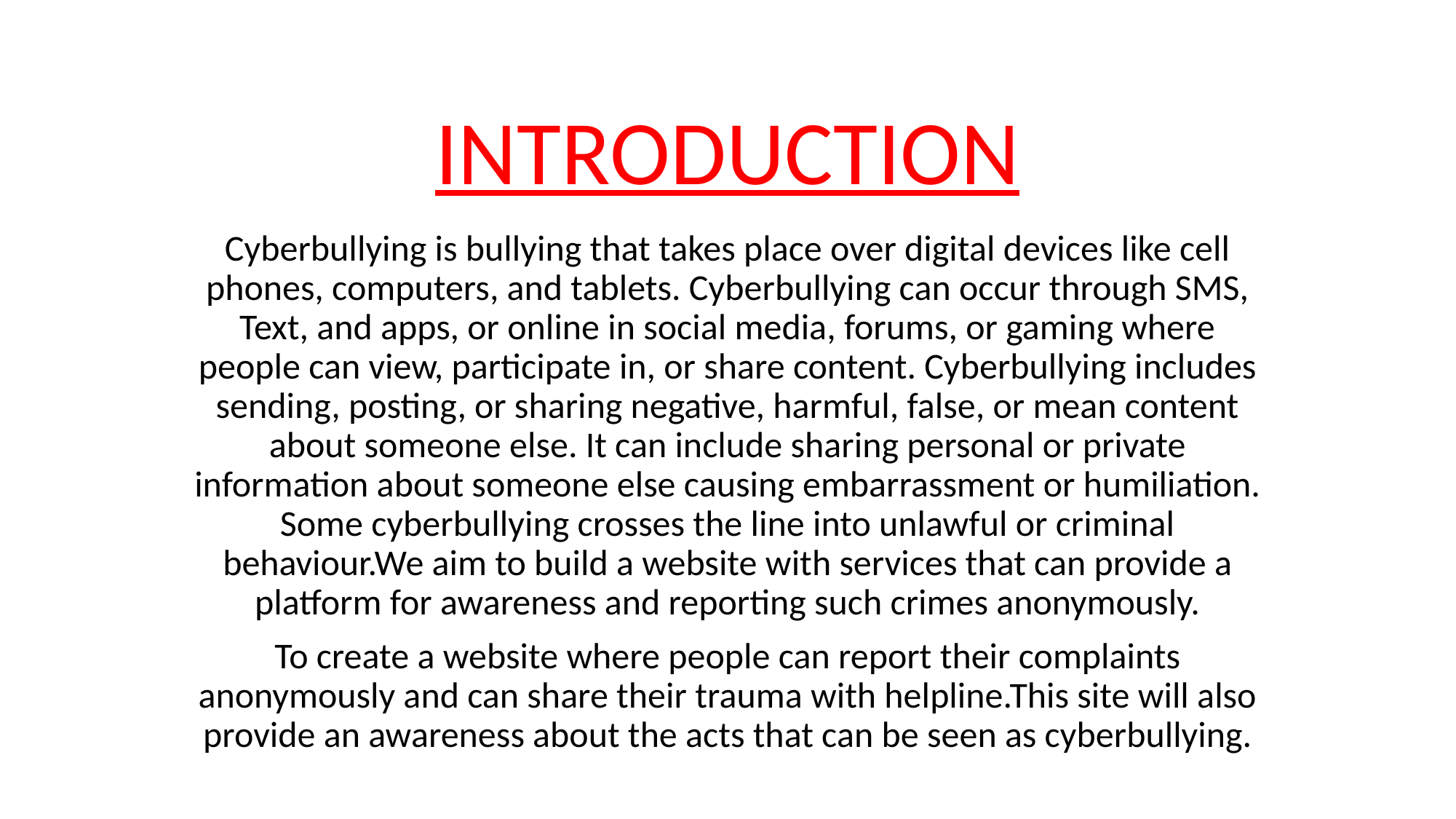

# INTRODUCTION
Cyberbullying is bullying that takes place over digital devices like cell phones, computers, and tablets. Cyberbullying can occur through SMS, Text, and apps, or online in social media, forums, or gaming where people can view, participate in, or share content. Cyberbullying includes sending, posting, or sharing negative, harmful, false, or mean content about someone else. It can include sharing personal or private information about someone else causing embarrassment or humiliation. Some cyberbullying crosses the line into unlawful or criminal behaviour.We aim to build a website with services that can provide a platform for awareness and reporting such crimes anonymously.
To create a website where people can report their complaints anonymously and can share their trauma with helpline.This site will also provide an awareness about the acts that can be seen as cyberbullying.